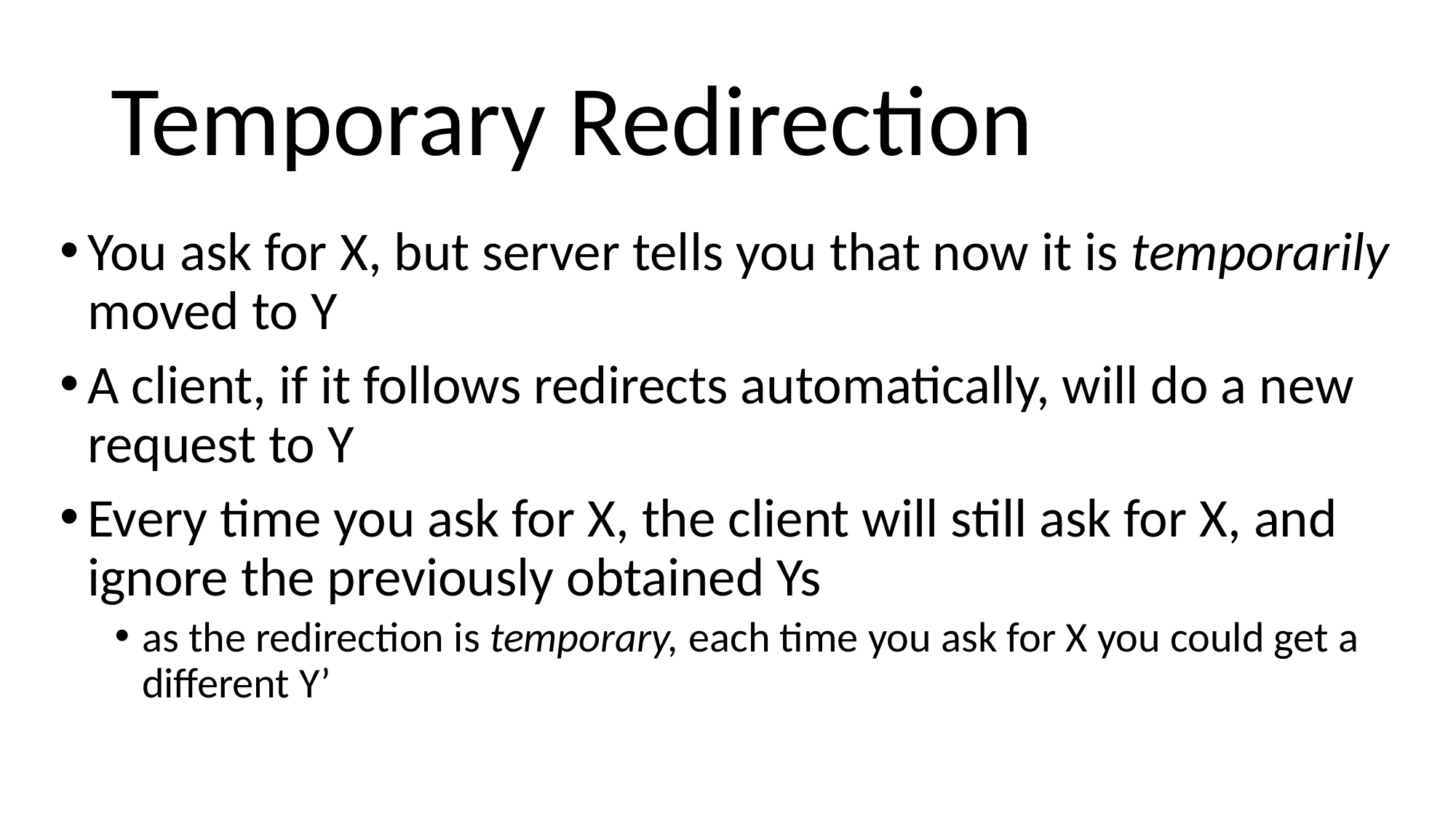

# Temporary Redirection
You ask for X, but server tells you that now it is temporarily moved to Y
A client, if it follows redirects automatically, will do a new request to Y
Every time you ask for X, the client will still ask for X, and ignore the previously obtained Ys
as the redirection is temporary, each time you ask for X you could get a different Y’